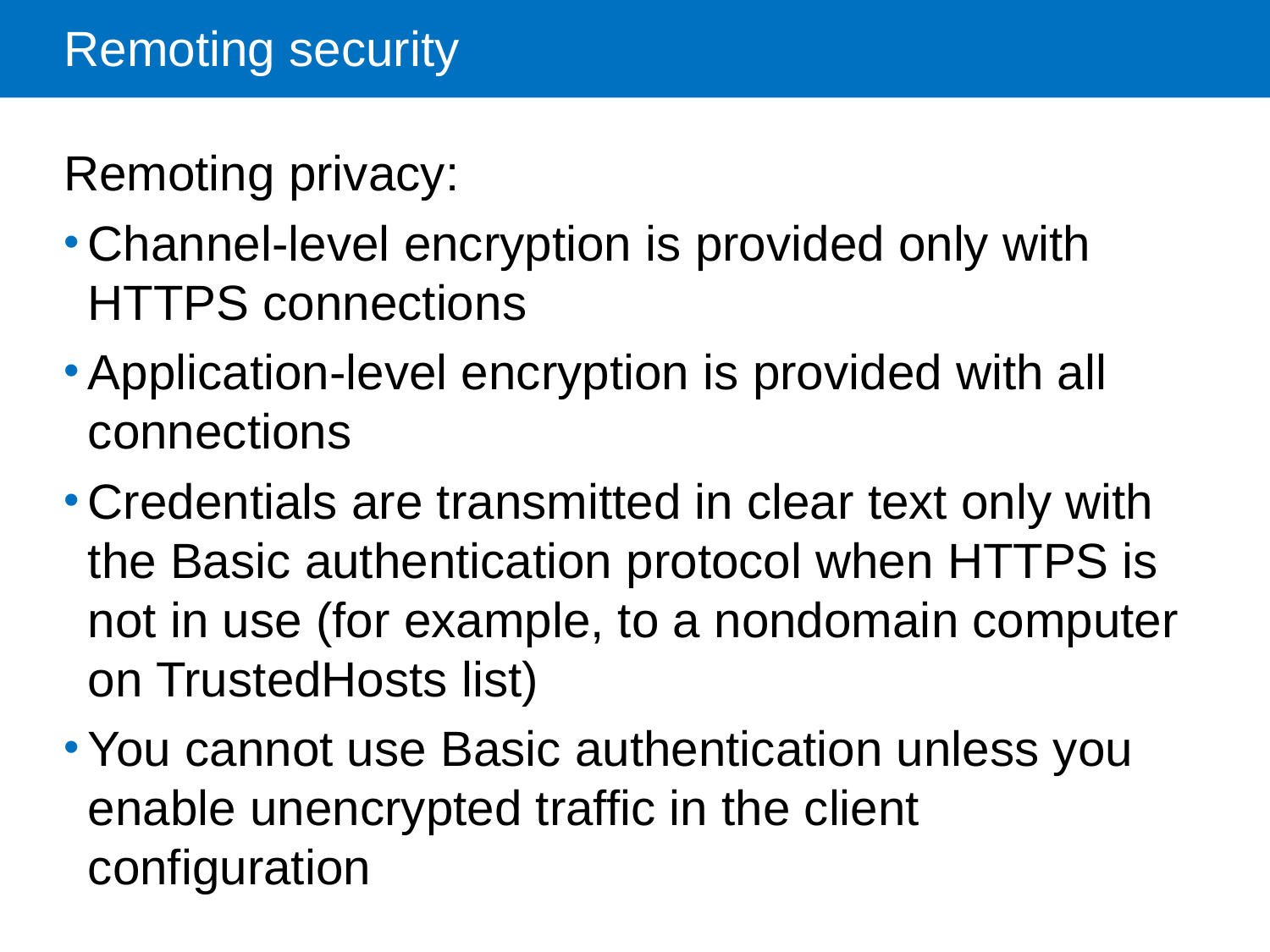

# Remoting security
Remoting privacy:
Channel-level encryption is provided only with HTTPS connections
Application-level encryption is provided with all connections
Credentials are transmitted in clear text only with the Basic authentication protocol when HTTPS is not in use (for example, to a nondomain computer on TrustedHosts list)
You cannot use Basic authentication unless you enable unencrypted traffic in the client configuration